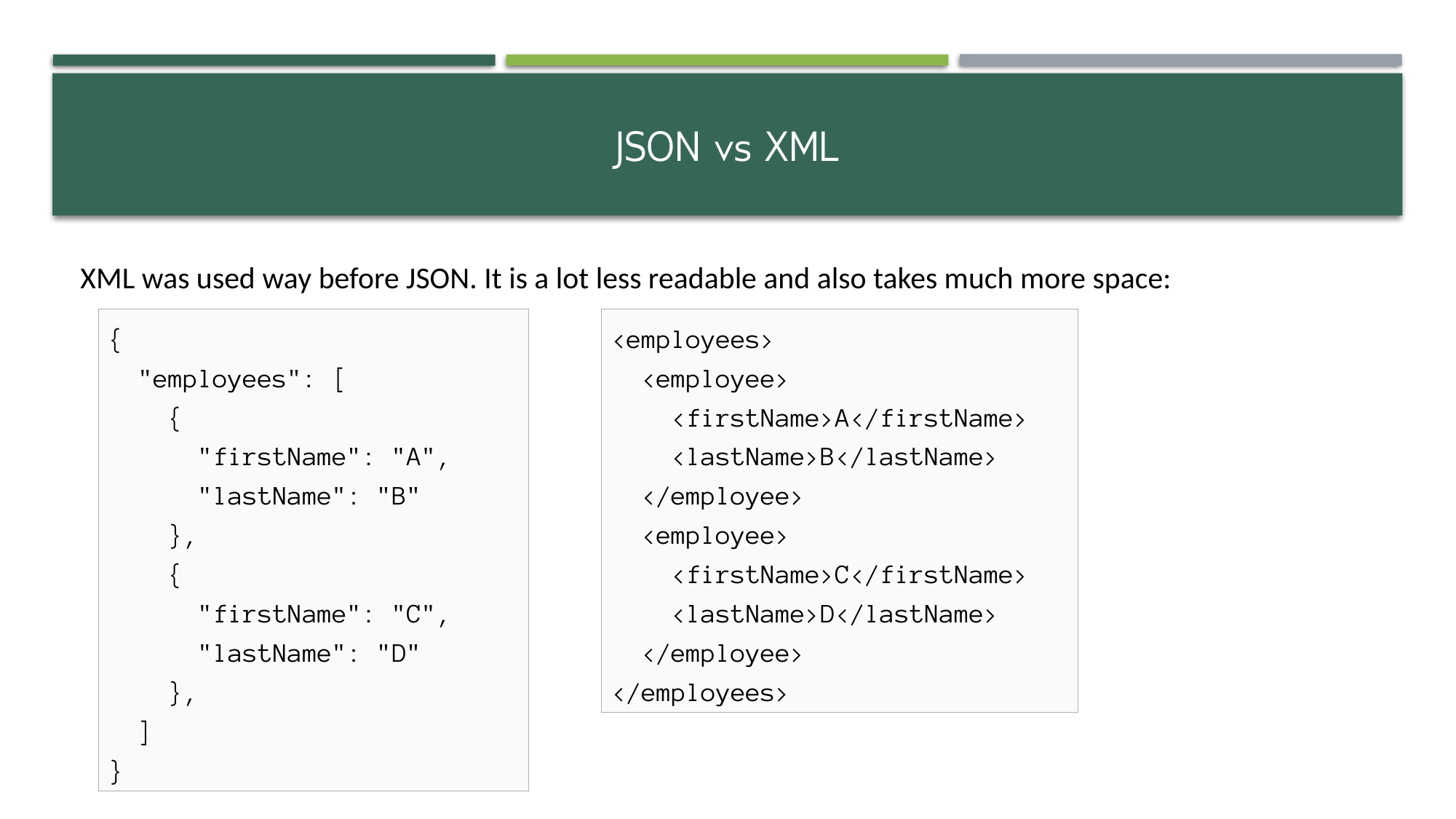

# JSON vs XML
XML was used way before JSON. It is a lot less readable and also takes much more space:
{
  "employees": [
    {
      "firstName": "A",
      "lastName": "B"
    },
    {
      "firstName": "C",
      "lastName": "D"
    },
  ]
}
<employees>
  <employee>
    <firstName>A</firstName>
    <lastName>B</lastName>
  </employee>
  <employee>
    <firstName>C</firstName>
    <lastName>D</lastName>
  </employee>
</employees>